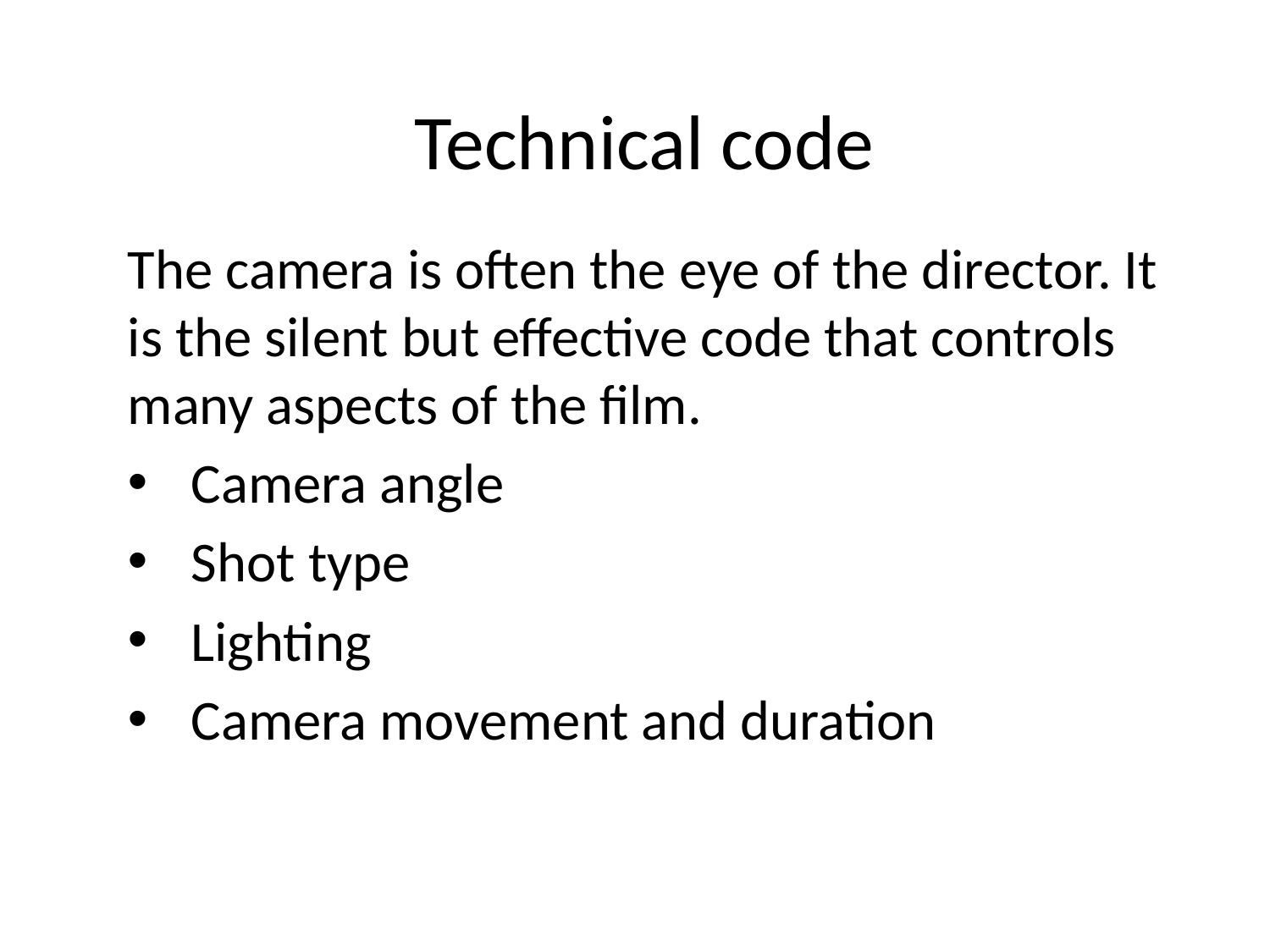

# Technical code
The camera is often the eye of the director. It is the silent but effective code that controls many aspects of the film.
Camera angle
Shot type
Lighting
Camera movement and duration